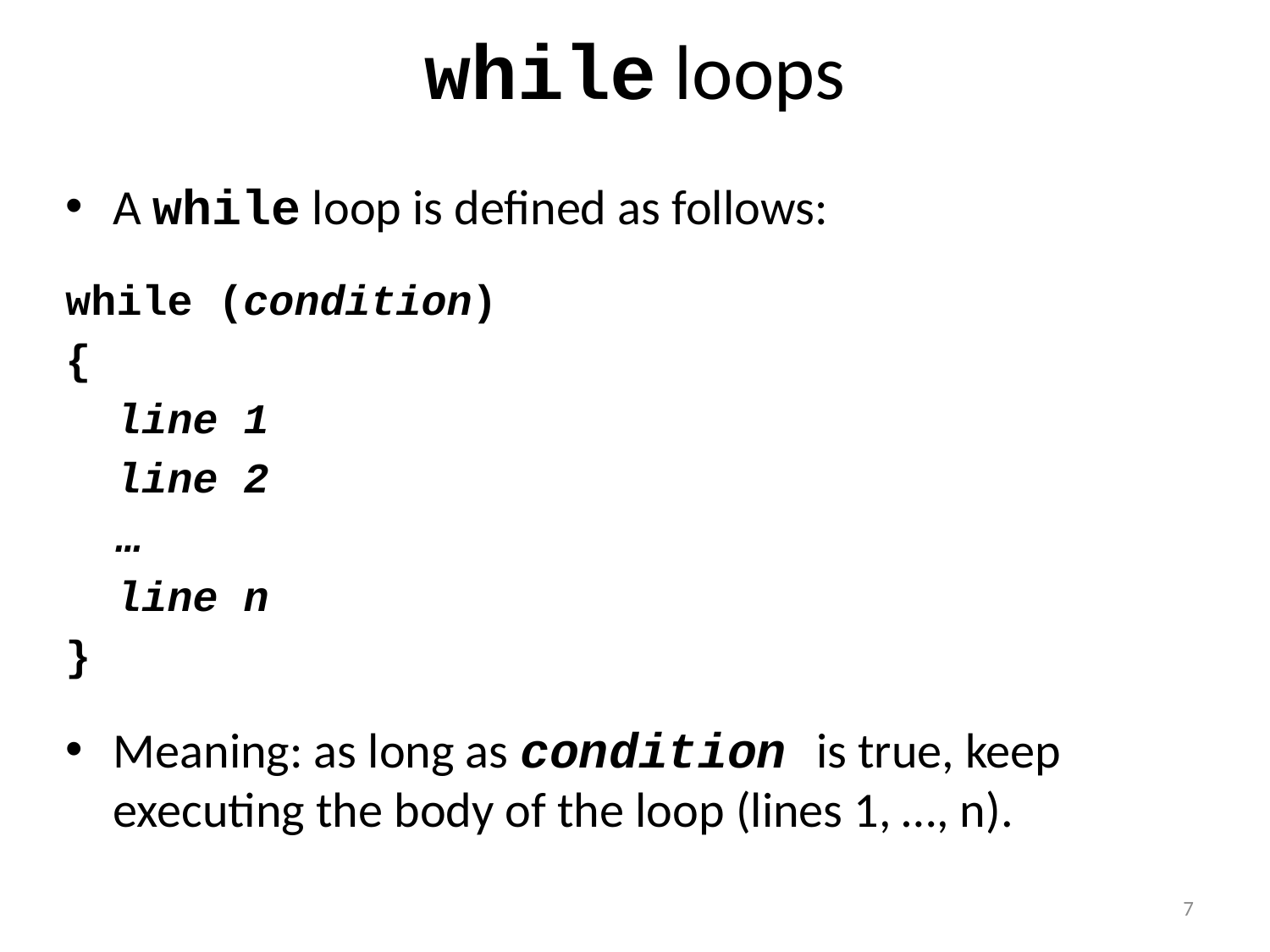

# while loops
A while loop is defined as follows:

while (condition)
{
  line 1
  line 2
  …
  line n
}

Meaning: as long as condition is true, keep executing the body of the loop (lines 1, …, n).
7